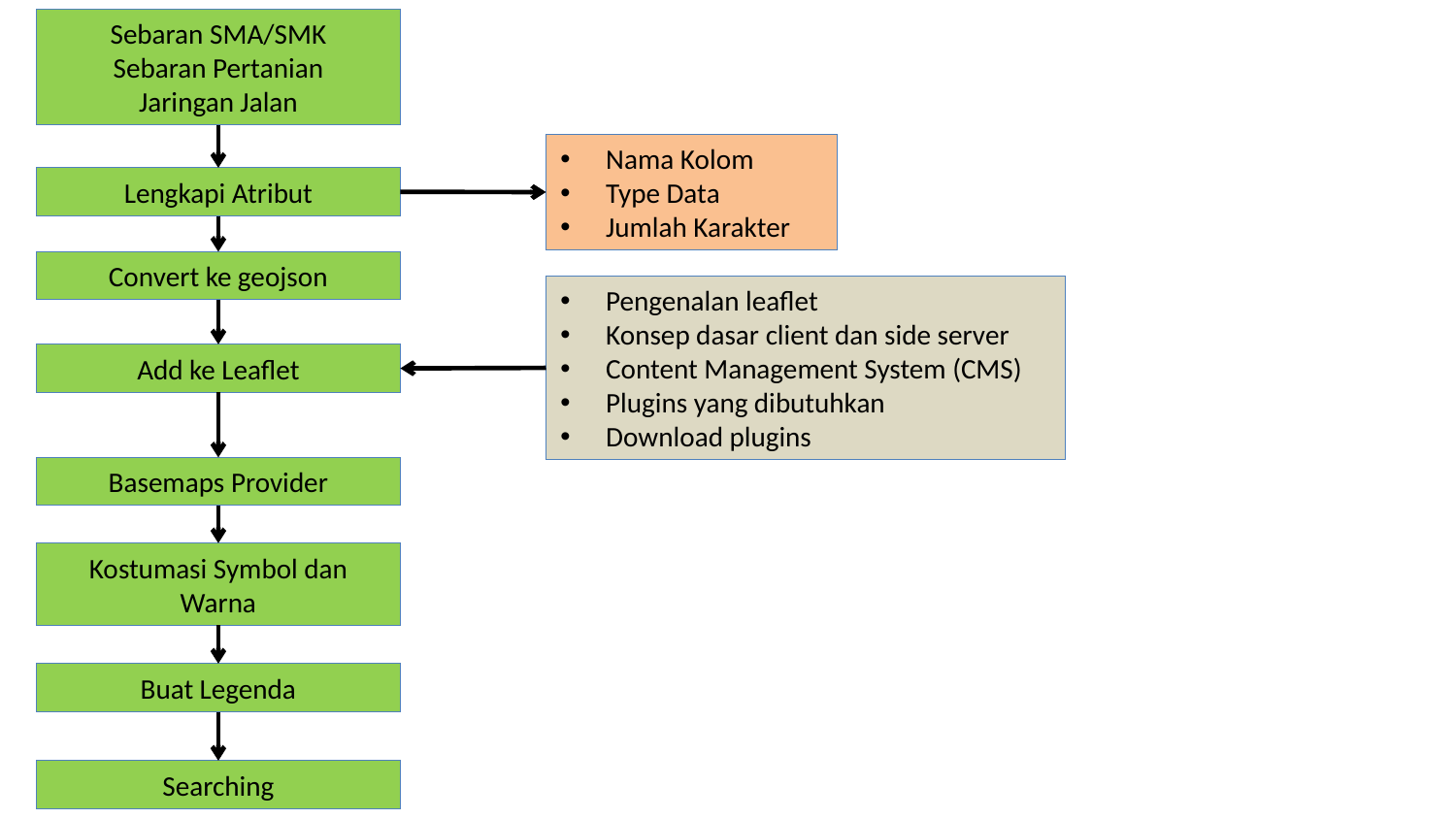

Sebaran SMA/SMK
Sebaran Pertanian
Jaringan Jalan
Nama Kolom
Type Data
Jumlah Karakter
Lengkapi Atribut
Convert ke geojson
Pengenalan leaflet
Konsep dasar client dan side server
Content Management System (CMS)
Plugins yang dibutuhkan
Download plugins
Add ke Leaflet
Basemaps Provider
Kostumasi Symbol dan Warna
Buat Legenda
Searching